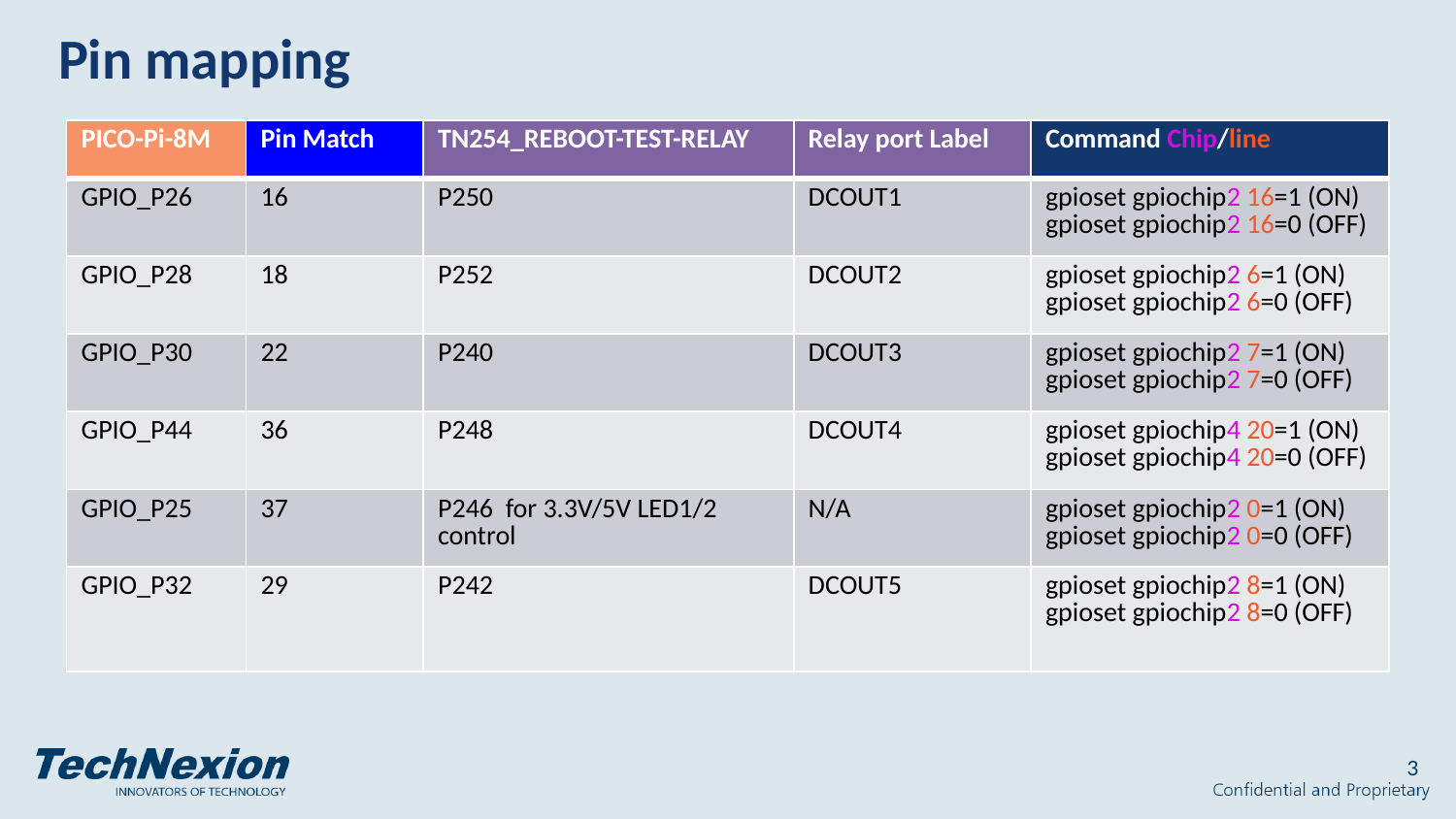

Pin mapping
| PICO-Pi-8M | Pin Match | TN254\_REBOOT-TEST-RELAY | Relay port Label | Command Chip/line |
| --- | --- | --- | --- | --- |
| GPIO\_P26 | 16 | P250 | DCOUT1 | gpioset gpiochip2 16=1 (ON) gpioset gpiochip2 16=0 (OFF) |
| GPIO\_P28 | 18 | P252 | DCOUT2 | gpioset gpiochip2 6=1 (ON) gpioset gpiochip2 6=0 (OFF) |
| GPIO\_P30 | 22 | P240 | DCOUT3 | gpioset gpiochip2 7=1 (ON) gpioset gpiochip2 7=0 (OFF) |
| GPIO\_P44 | 36 | P248 | DCOUT4 | gpioset gpiochip4 20=1 (ON) gpioset gpiochip4 20=0 (OFF) |
| GPIO\_P25 | 37 | P246 for 3.3V/5V LED1/2 control | N/A | gpioset gpiochip2 0=1 (ON) gpioset gpiochip2 0=0 (OFF) |
| GPIO\_P32 | 29 | P242 | DCOUT5 | gpioset gpiochip2 8=1 (ON) gpioset gpiochip2 8=0 (OFF) |